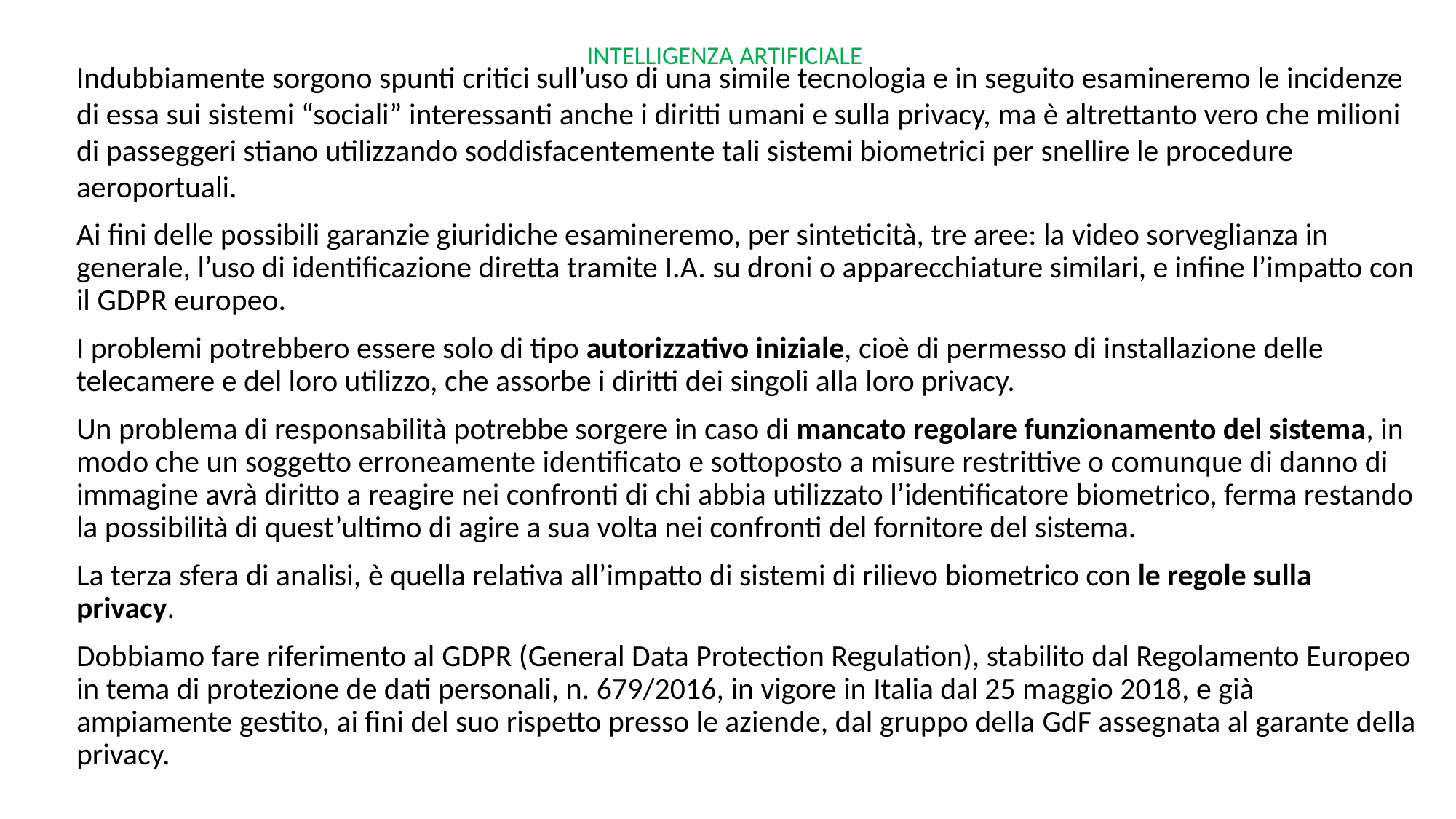

# INTELLIGENZA ARTIFICIALE
Indubbiamente sorgono spunti critici sull’uso di una simile tecnologia e in seguito esamineremo le incidenze di essa sui sistemi “sociali” interessanti anche i diritti umani e sulla privacy, ma è altrettanto vero che milioni di passeggeri stiano utilizzando soddisfacentemente tali sistemi biometrici per snellire le procedure aeroportuali.
Ai fini delle possibili garanzie giuridiche esamineremo, per sinteticità, tre aree: la video sorveglianza in generale, l’uso di identificazione diretta tramite i.a. su droni o apparecchiature similari, e infine l’impatto con il gdpr europeo.
I problemi potrebbero essere solo di tipo autorizzativo iniziale, cioè di permesso di installazione delle telecamere e del loro utilizzo, che assorbe i diritti dei singoli alla loro privacy.
Un problema di responsabilità potrebbe sorgere in caso di mancato regolare funzionamento del sistema, in modo che un soggetto erroneamente identificato e sottoposto a misure restrittive o comunque di danno di immagine avrà diritto a reagire nei confronti di chi abbia utilizzato l’identificatore biometrico, ferma restando la possibilità di quest’ultimo di agire a sua volta nei confronti del fornitore del sistema.
La terza sfera di analisi, è quella relativa all’impatto di sistemi di rilievo biometrico con le regole sulla privacy.
Dobbiamo fare riferimento al gdpr (General Data Protection Regulation), stabilito dal Regolamento Europeo in tema di protezione de dati personali, n. 679/2016, in vigore in Italia dal 25 maggio 2018, e già ampiamente gestito, ai fini del suo rispetto presso le aziende, dal gruppo della gdf assegnata al garante della privacy.